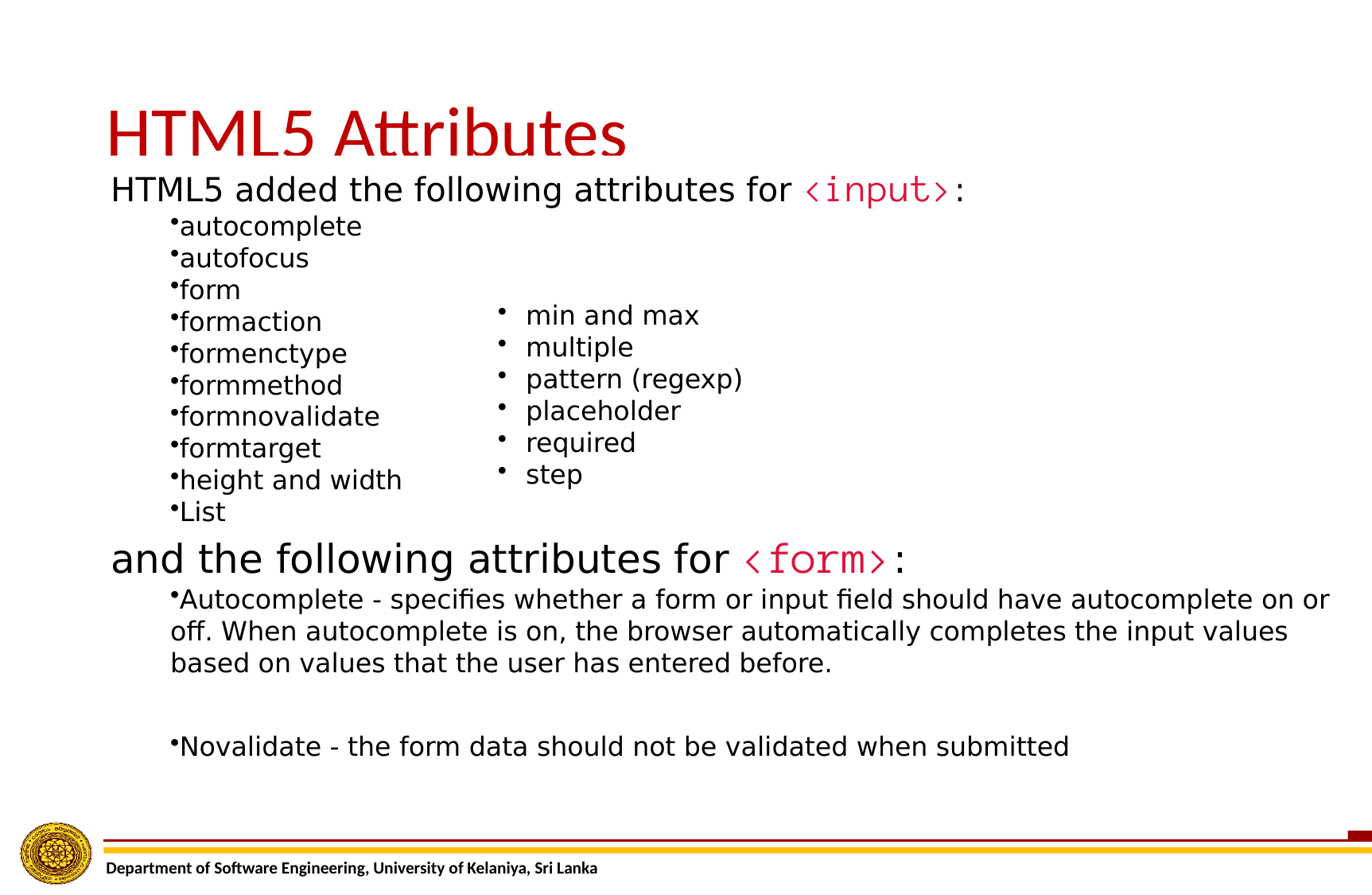

# HTML5 Attributes
HTML5 added the following attributes for <input>:
autocomplete
autofocus
form
formaction
formenctype
formmethod
formnovalidate
formtarget
height and width
List
and the following attributes for <form>:
Autocomplete - specifies whether a form or input field should have autocomplete on or off. When autocomplete is on, the browser automatically completes the input values based on values that the user has entered before.

Novalidate - the form data should not be validated when submitted

min and max
multiple
pattern (regexp)
placeholder
required
step
Introduction to XHTML